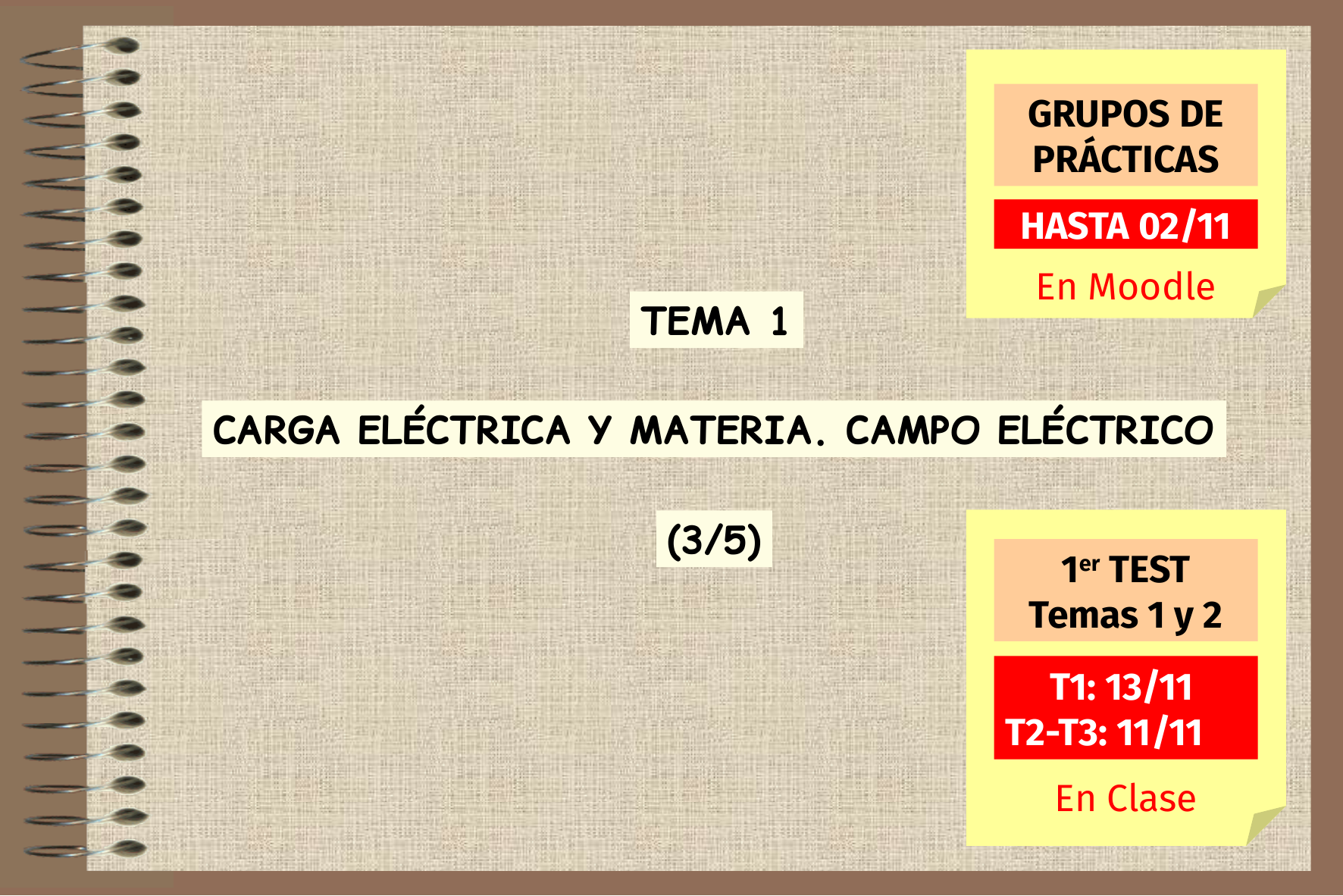

GRUPOS DE PRÁCTICAS
HASTA 02/11
En Moodle
TEMA 1
CARGA ELÉCTRICA Y MATERIA. CAMPO ELÉCTRICO

1er TEST
Temas 1 y 2
     T1: 13/11
T2-T3: 11/11
En Clase
(3/5)